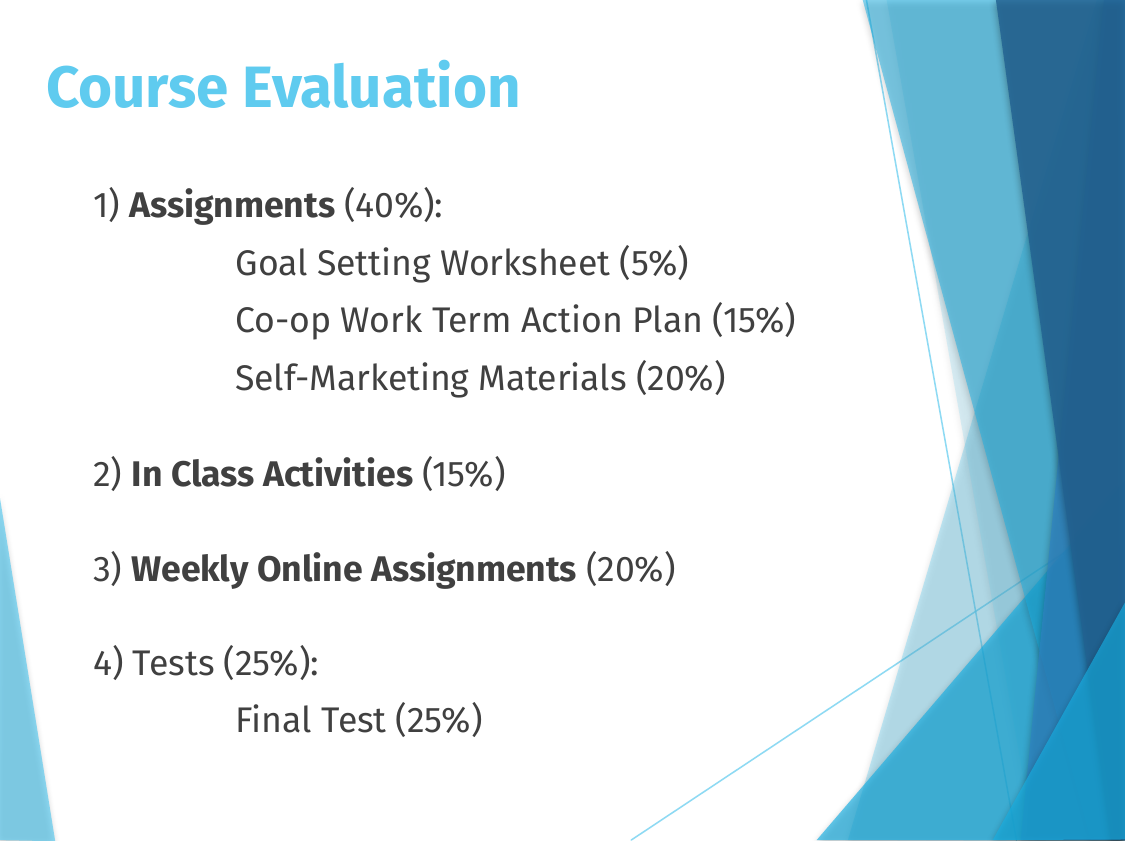

# Course Evaluation
1) Assignments (40%):
	Goal Setting Worksheet (5%)
	Co-op Work Term Action Plan (15%)
	Self-Marketing Materials (20%)

2) In Class Activities (15%)

3) Weekly Online Assignments (20%)

4) Tests (25%):
	Final Test (25%)